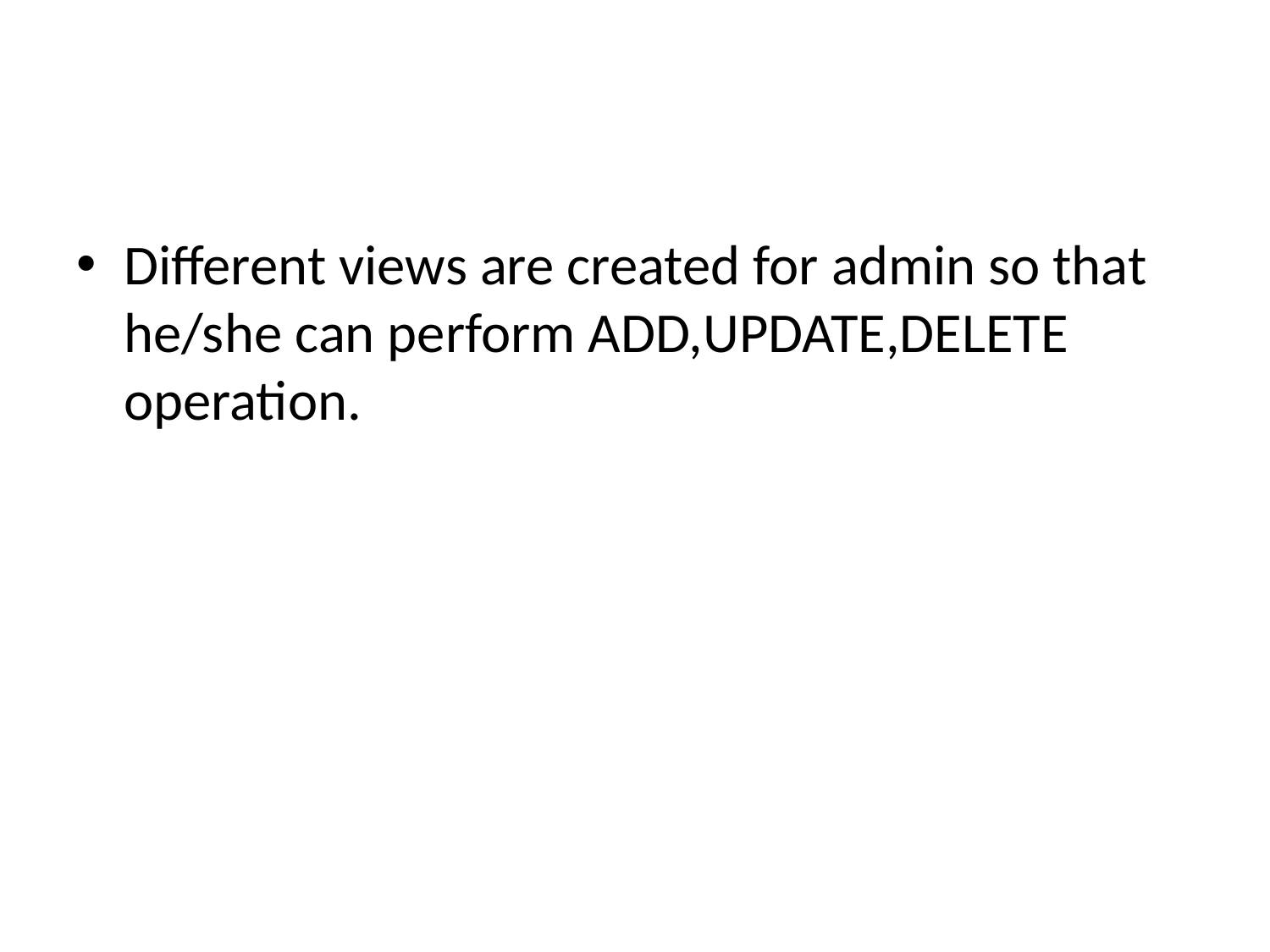

#
Different views are created for admin so that he/she can perform ADD,UPDATE,DELETE operation.